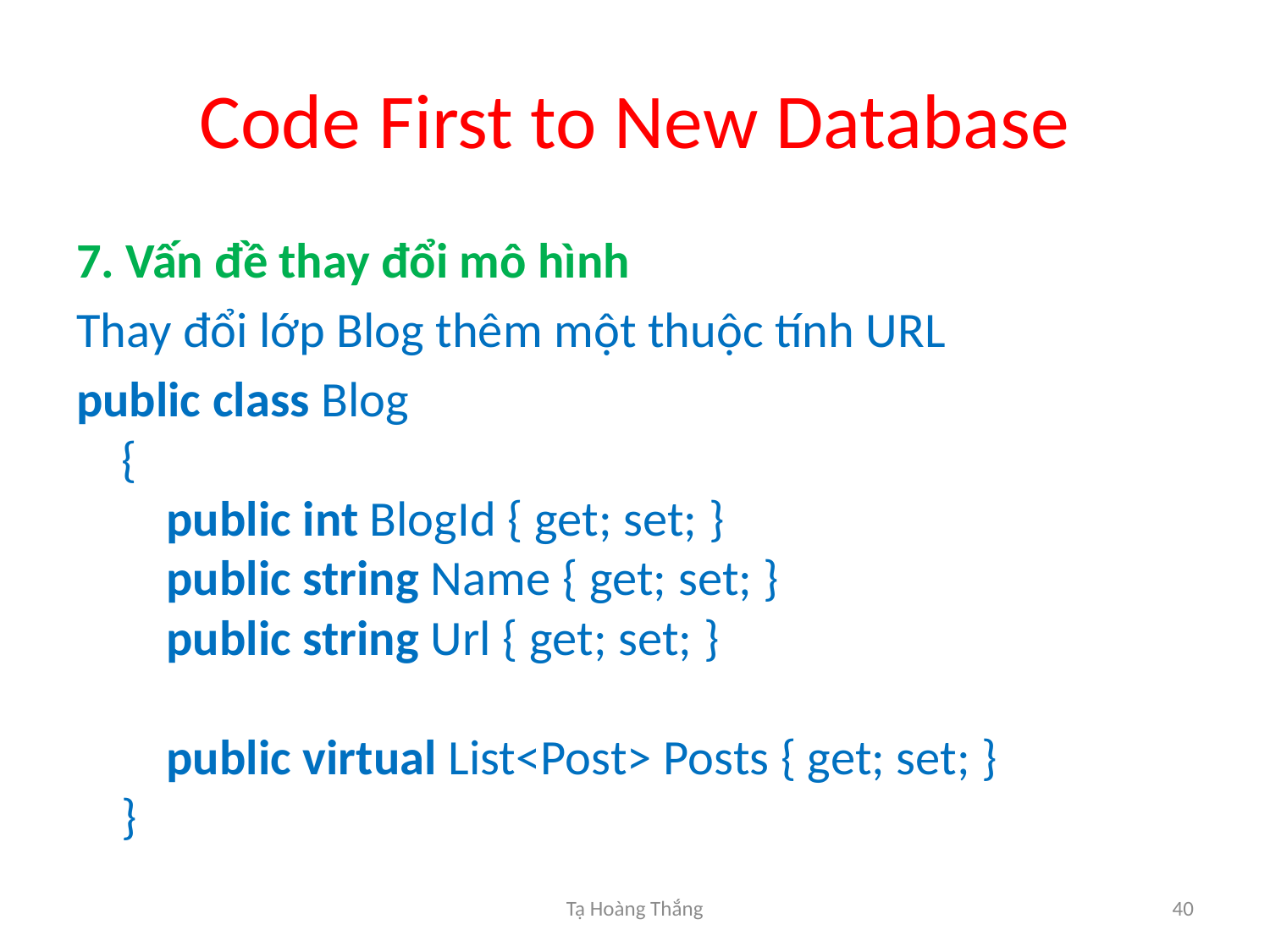

# Code First to New Database
7. Vấn đề thay đổi mô hình
Thay đổi lớp Blog thêm một thuộc tính URL
public class Blog 
{ 
    public int BlogId { get; set; } 
    public string Name { get; set; } 
    public string Url { get; set; } 
 
    public virtual List<Post> Posts { get; set; } 
}

Tạ Hoàng Thắng
40